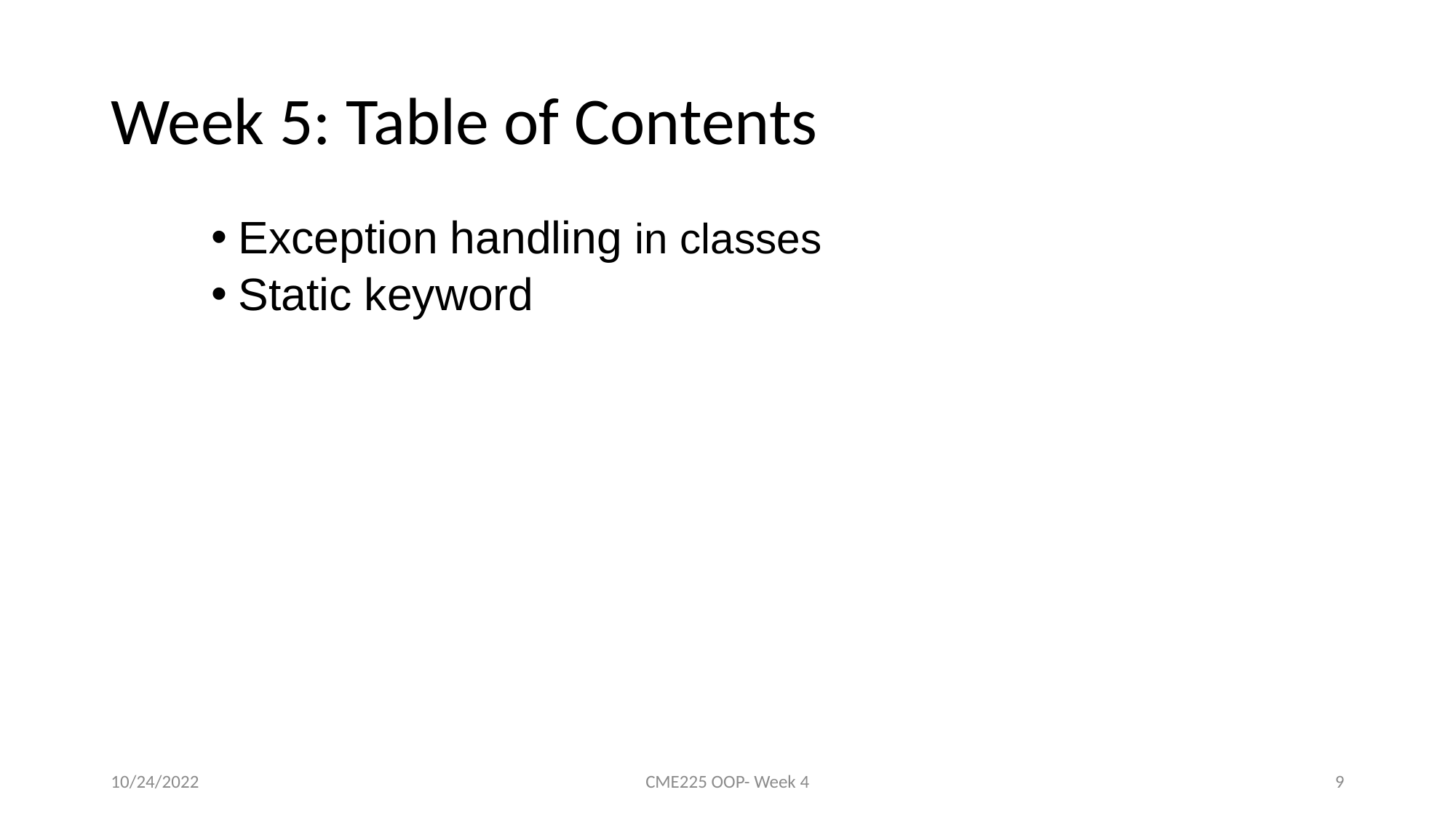

# Week 5: Table of Contents
Exception handling in classes
Static keyword
10/24/2022
CME225 OOP- Week 4
9